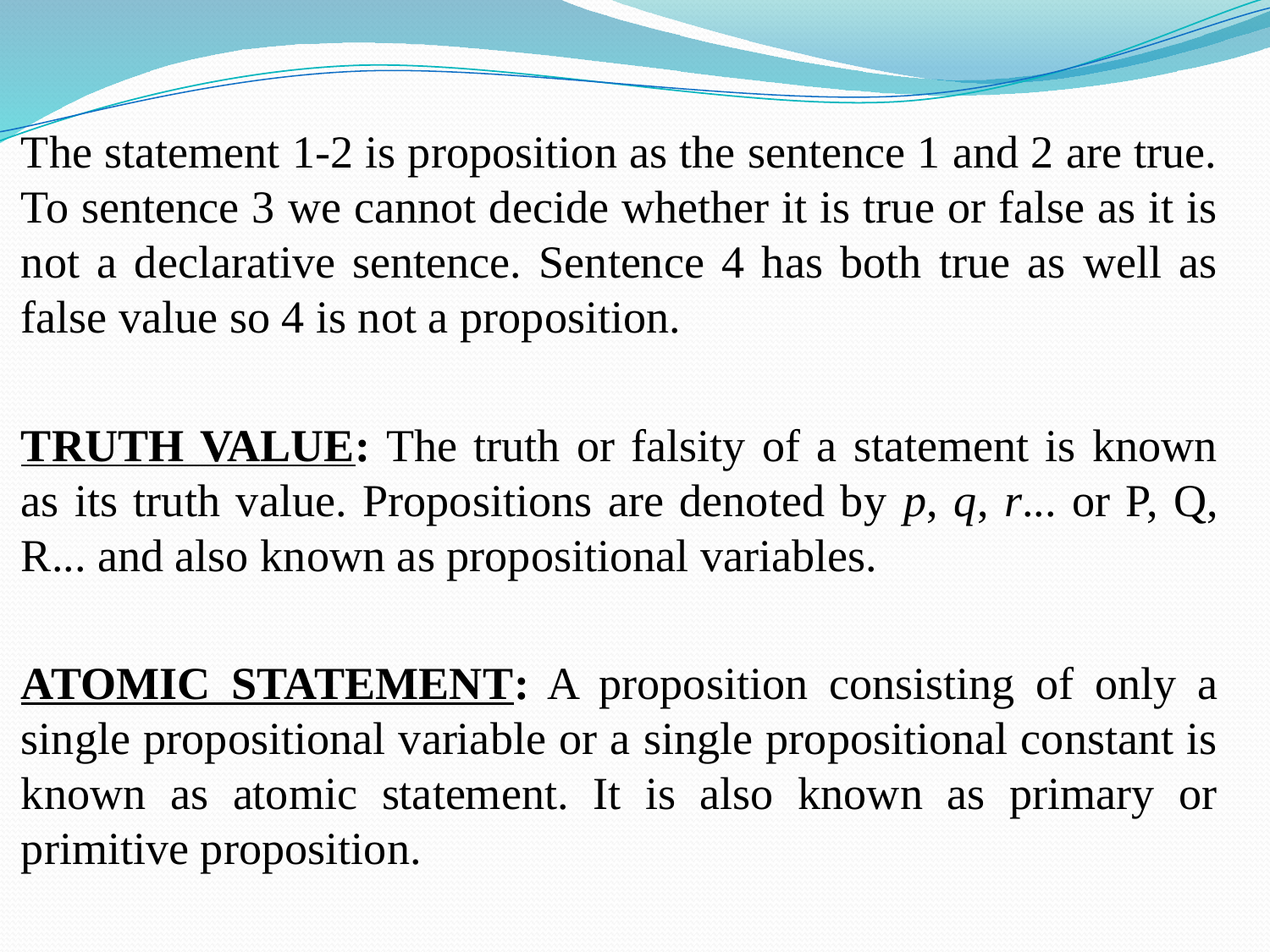

#
The statement 1-2 is proposition as the sentence 1 and 2 are true. To sentence 3 we cannot decide whether it is true or false as it is not a declarative sentence. Sentence 4 has both true as well as false value so 4 is not a proposition.

TRUTH VALUE: The truth or falsity of a statement is known as its truth value. Propositions are denoted by p, q, r... or P, Q, R... and also known as propositional variables.

ATOMIC STATEMENT: A proposition consisting of only a single propositional variable or a single propositional constant is known as atomic statement. It is also known as primary or primitive proposition.